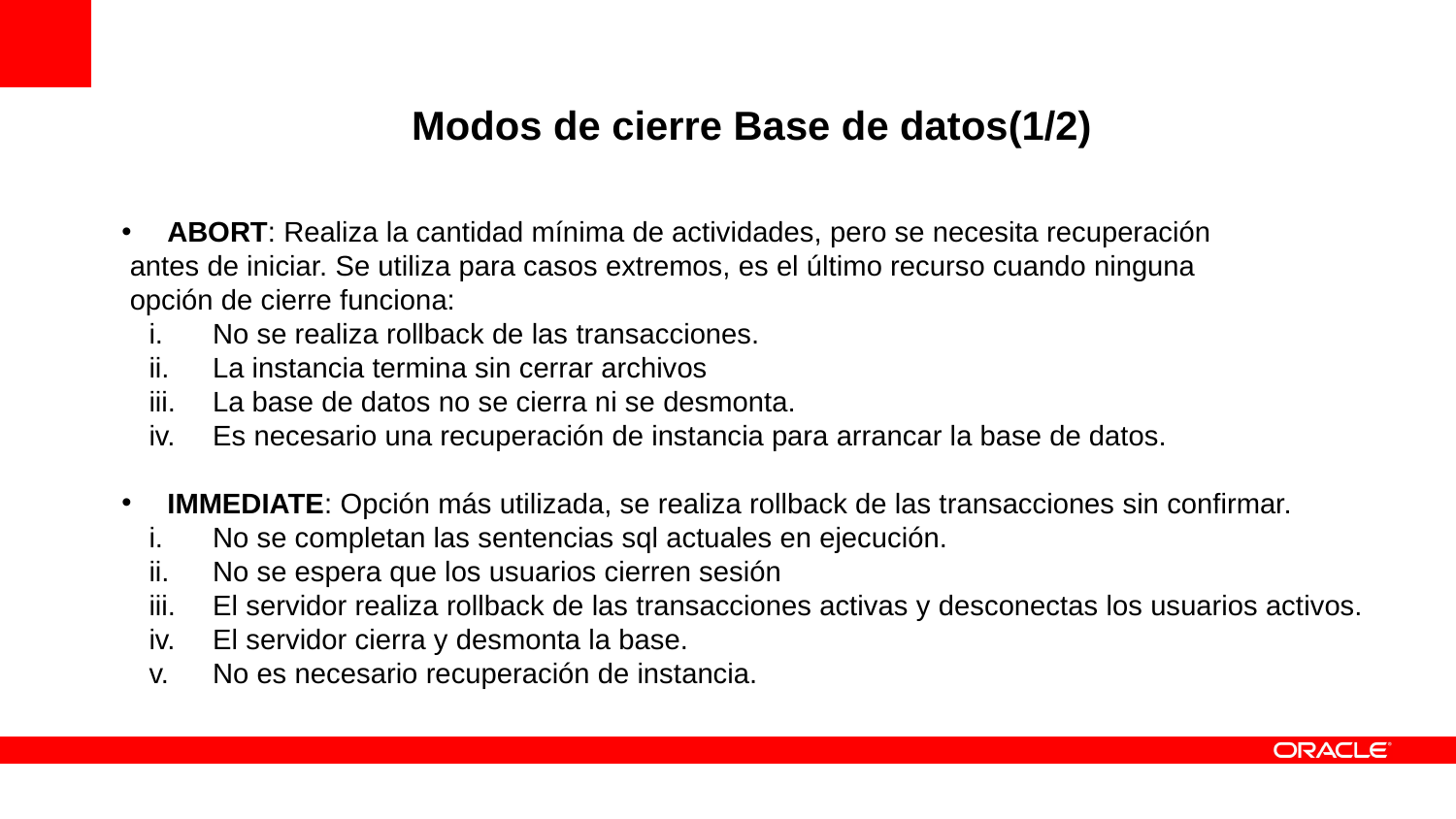

Modos de cierre Base de datos(1/2)

ABORT: Realiza la cantidad mínima de actividades, pero se necesita recuperación
 antes de iniciar. Se utiliza para casos extremos, es el último recurso cuando ninguna
 opción de cierre funciona:
No se realiza rollback de las transacciones.
La instancia termina sin cerrar archivos
La base de datos no se cierra ni se desmonta.
Es necesario una recuperación de instancia para arrancar la base de datos.

IMMEDIATE: Opción más utilizada, se realiza rollback de las transacciones sin confirmar.
No se completan las sentencias sql actuales en ejecución.
No se espera que los usuarios cierren sesión
El servidor realiza rollback de las transacciones activas y desconectas los usuarios activos.
El servidor cierra y desmonta la base.
No es necesario recuperación de instancia.